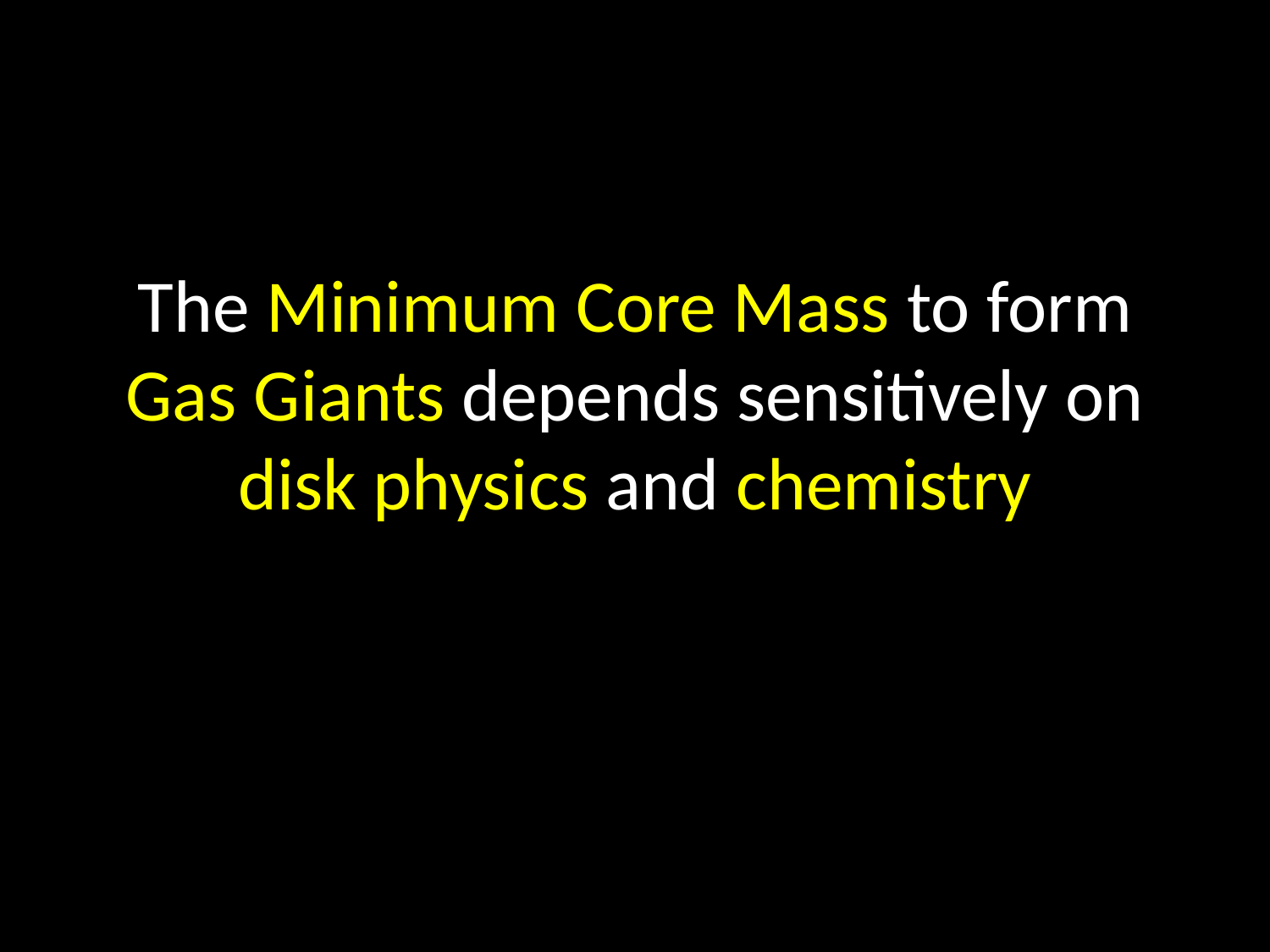

The Minimum Core Mass to form Gas Giants depends sensitively on disk physics and chemistry